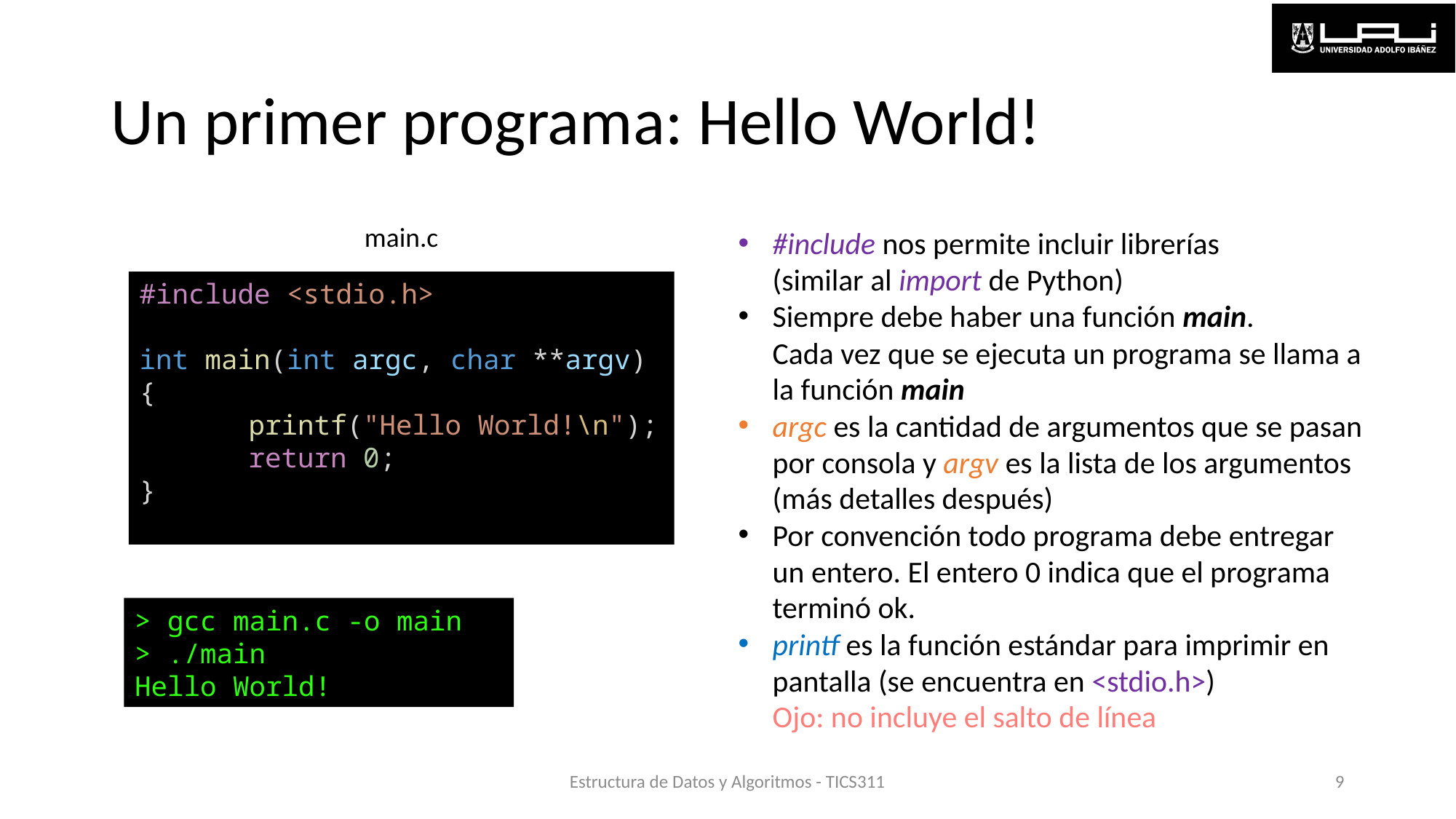

# Un primer programa: Hello World!
main.c
#include nos permite incluir librerías
(similar al import de Python)
Siempre debe haber una función main.
Cada vez que se ejecuta un programa se llama a la función main
argc es la cantidad de argumentos que se pasan por consola y argv es la lista de los argumentos (más detalles después)
Por convención todo programa debe entregar un entero. El entero 0 indica que el programa terminó ok.
printf es la función estándar para imprimir en pantalla (se encuentra en <stdio.h>)
Ojo: no incluye el salto de línea

#include <stdio.h>

int main(int argc, char **argv)
{
	printf("Hello World!\n");
	return 0;
}

> gcc main.c -o main
> ./main
Hello World!
Estructura de Datos y Algoritmos - TICS311
9